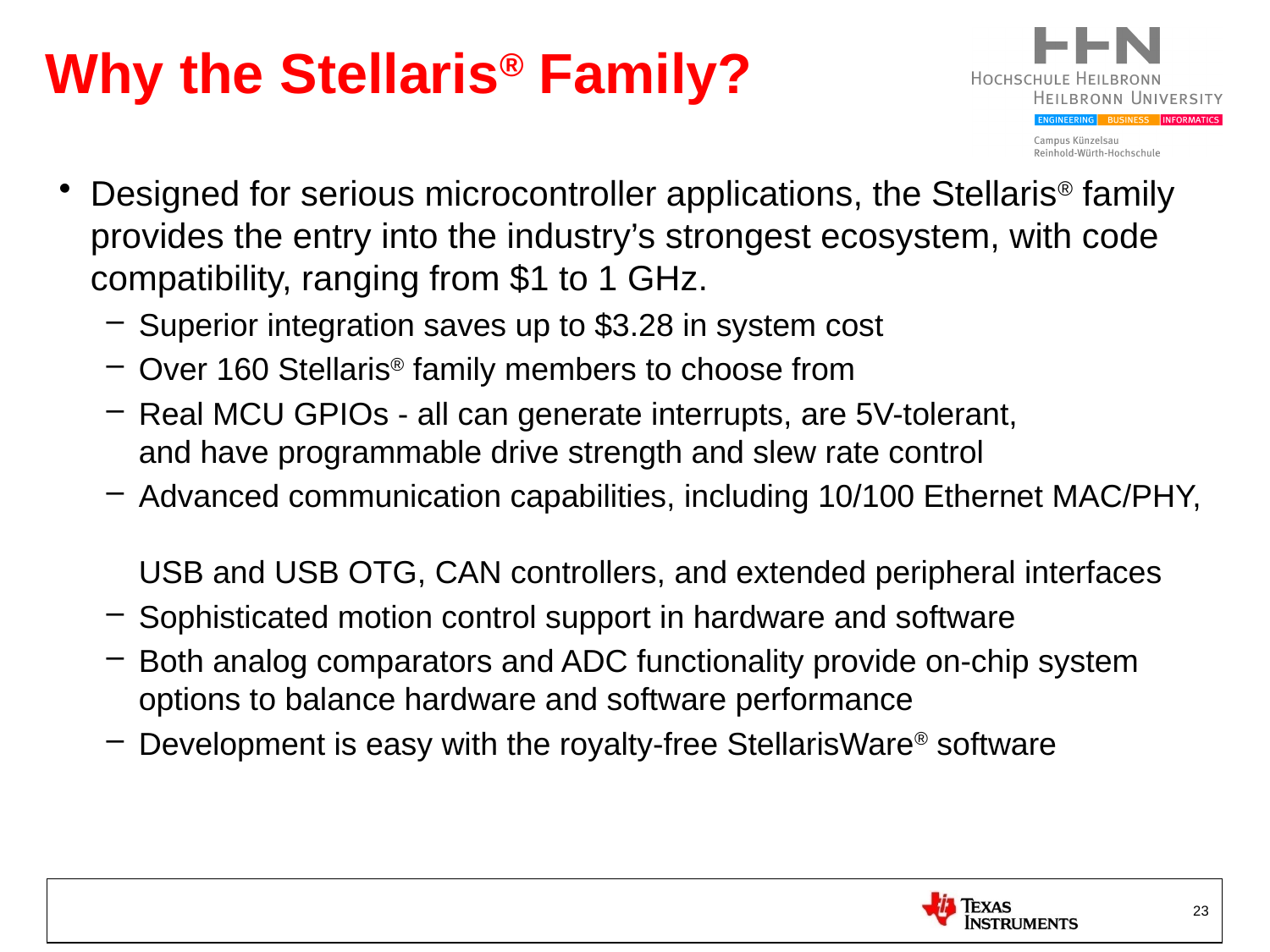

# Why the Stellaris® Family?
Designed for serious microcontroller applications, the Stellaris® family provides the entry into the industry’s strongest ecosystem, with code compatibility, ranging from $1 to 1 GHz.
Superior integration saves up to $3.28 in system cost
Over 160 Stellaris® family members to choose from
Real MCU GPIOs - all can generate interrupts, are 5V-tolerant,
and have programmable drive strength and slew rate control
Advanced communication capabilities, including 10/100 Ethernet MAC/PHY,
USB and USB OTG, CAN controllers, and extended peripheral interfaces
Sophisticated motion control support in hardware and software
Both analog comparators and ADC functionality provide on-chip system options to balance hardware and software performance
Development is easy with the royalty-free StellarisWare® software

23